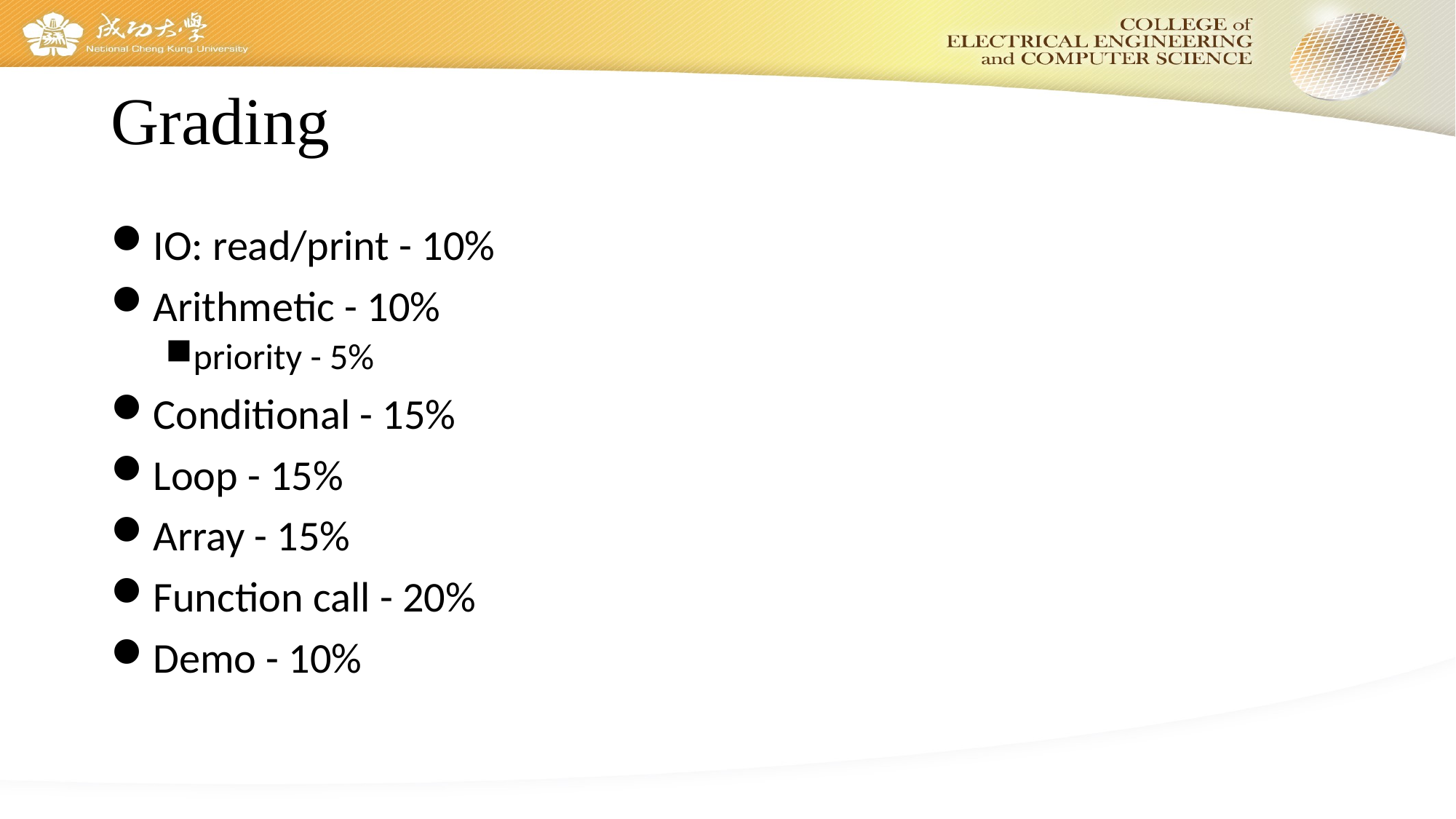

# Grading
IO: read/print - 10%
Arithmetic - 10%
priority - 5%
Conditional - 15%
Loop - 15%
Array - 15%
Function call - 20%
Demo - 10%